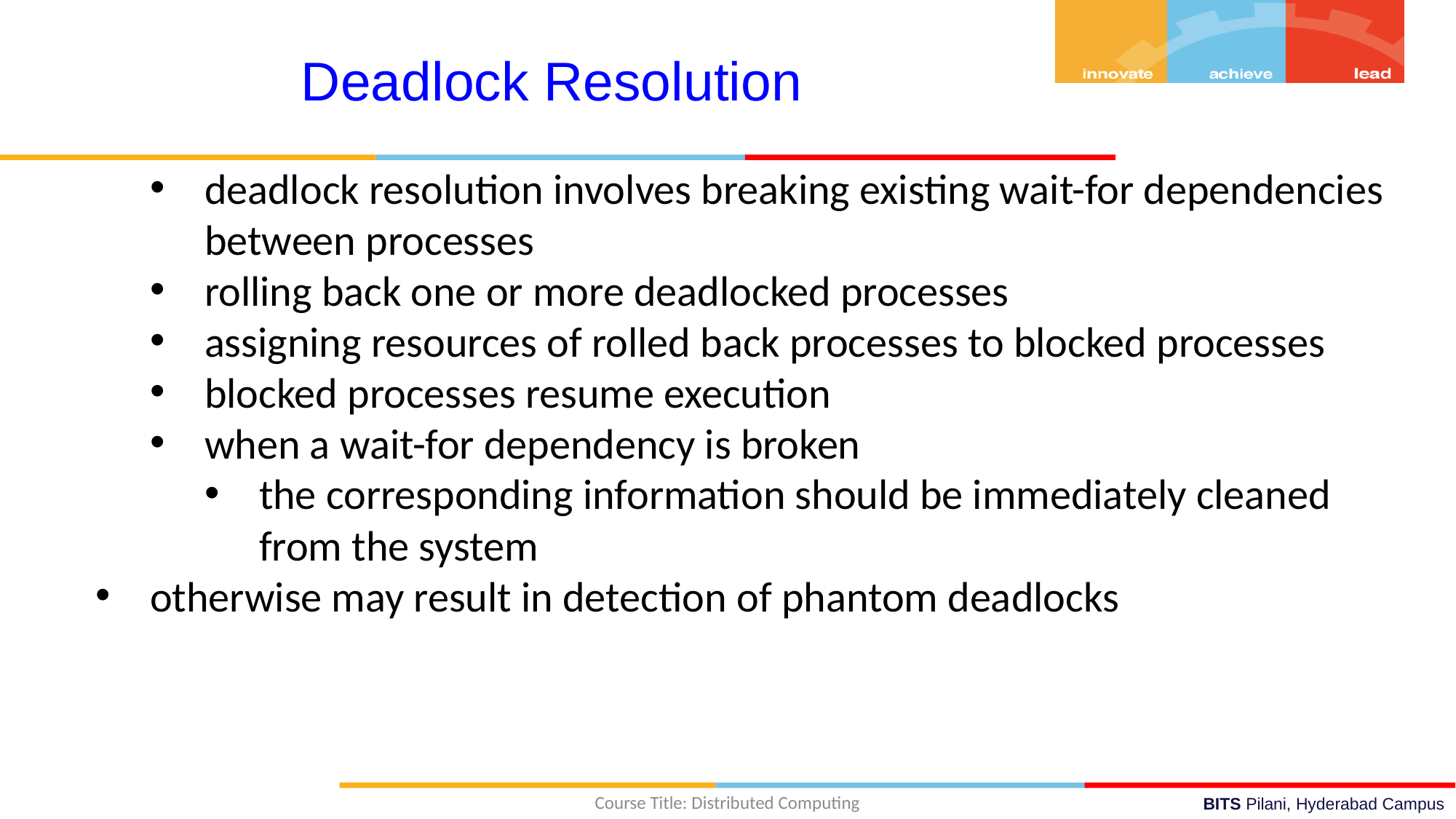

Deadlock Resolution
deadlock resolution involves breaking existing wait-for dependencies between processes
rolling back one or more deadlocked processes
assigning resources of rolled back processes to blocked processes
blocked processes resume execution
when a wait-for dependency is broken
the corresponding information should be immediately cleaned from the system
otherwise may result in detection of phantom deadlocks

Course Title: Distributed Computing